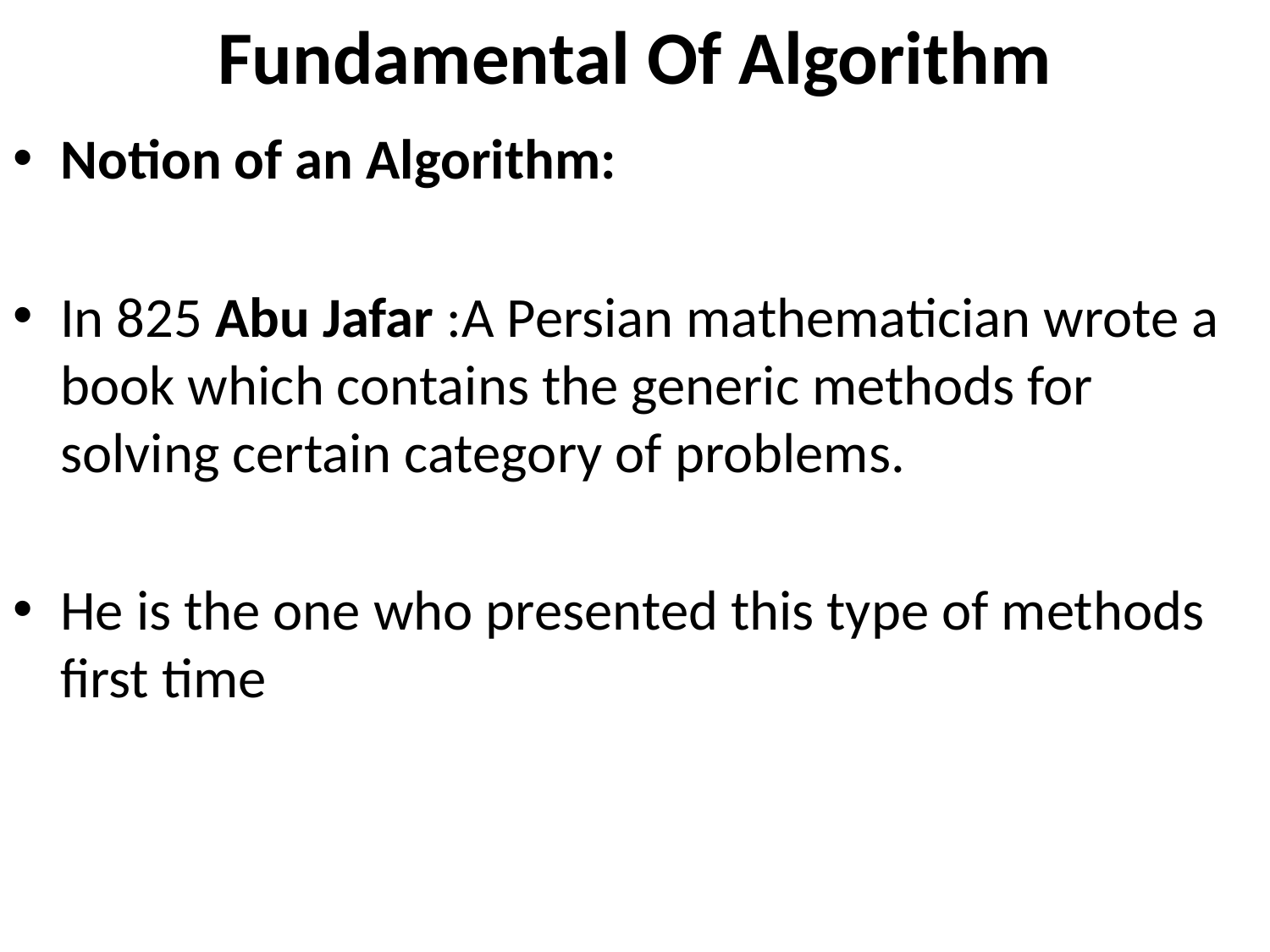

# Fundamental Of Algorithm
Notion of an Algorithm:

In 825 Abu Jafar :A Persian mathematician wrote a book which contains the generic methods for solving certain category of problems.

He is the one who presented this type of methods first time